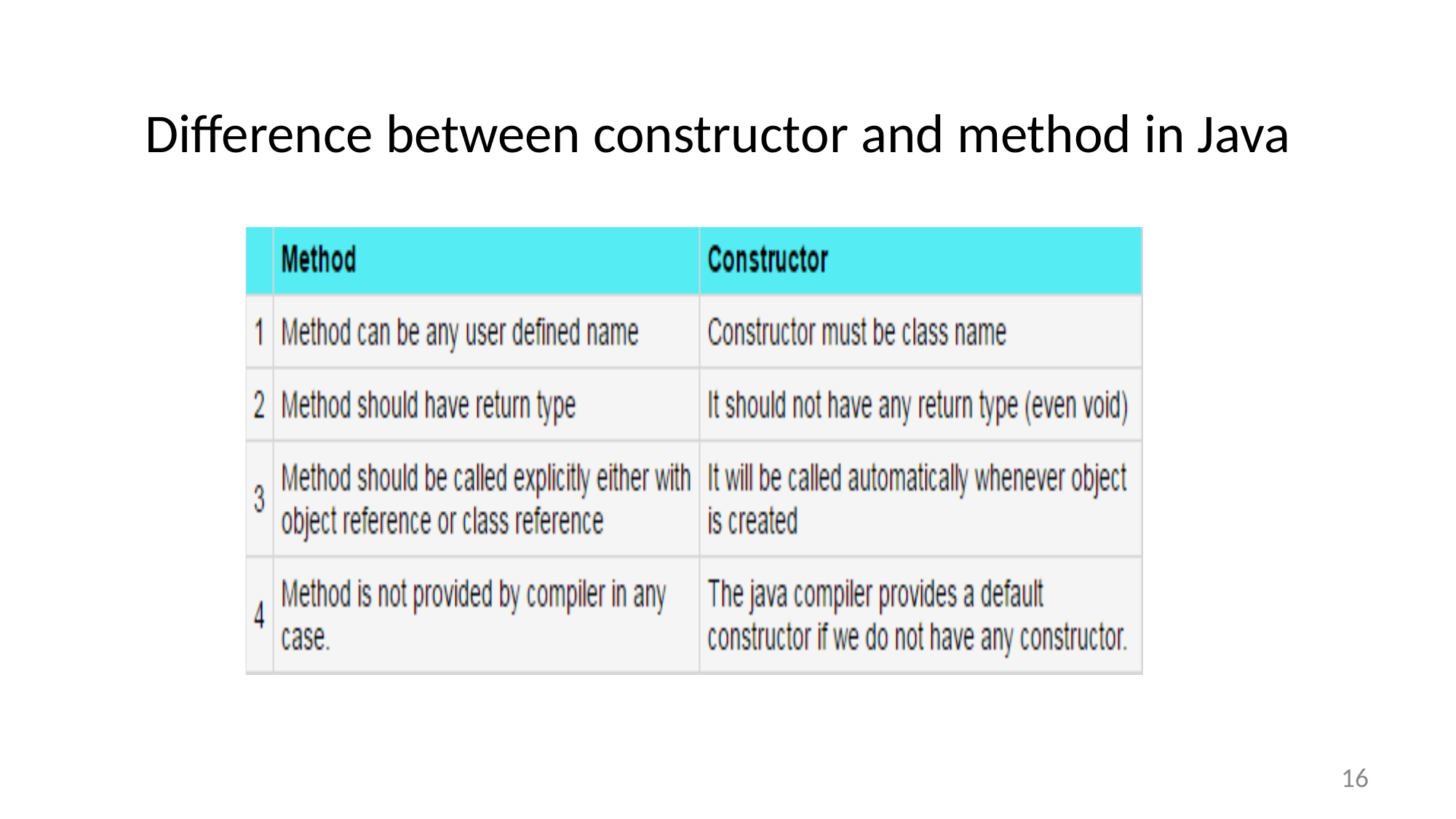

# Difference between constructor and method in Java

16